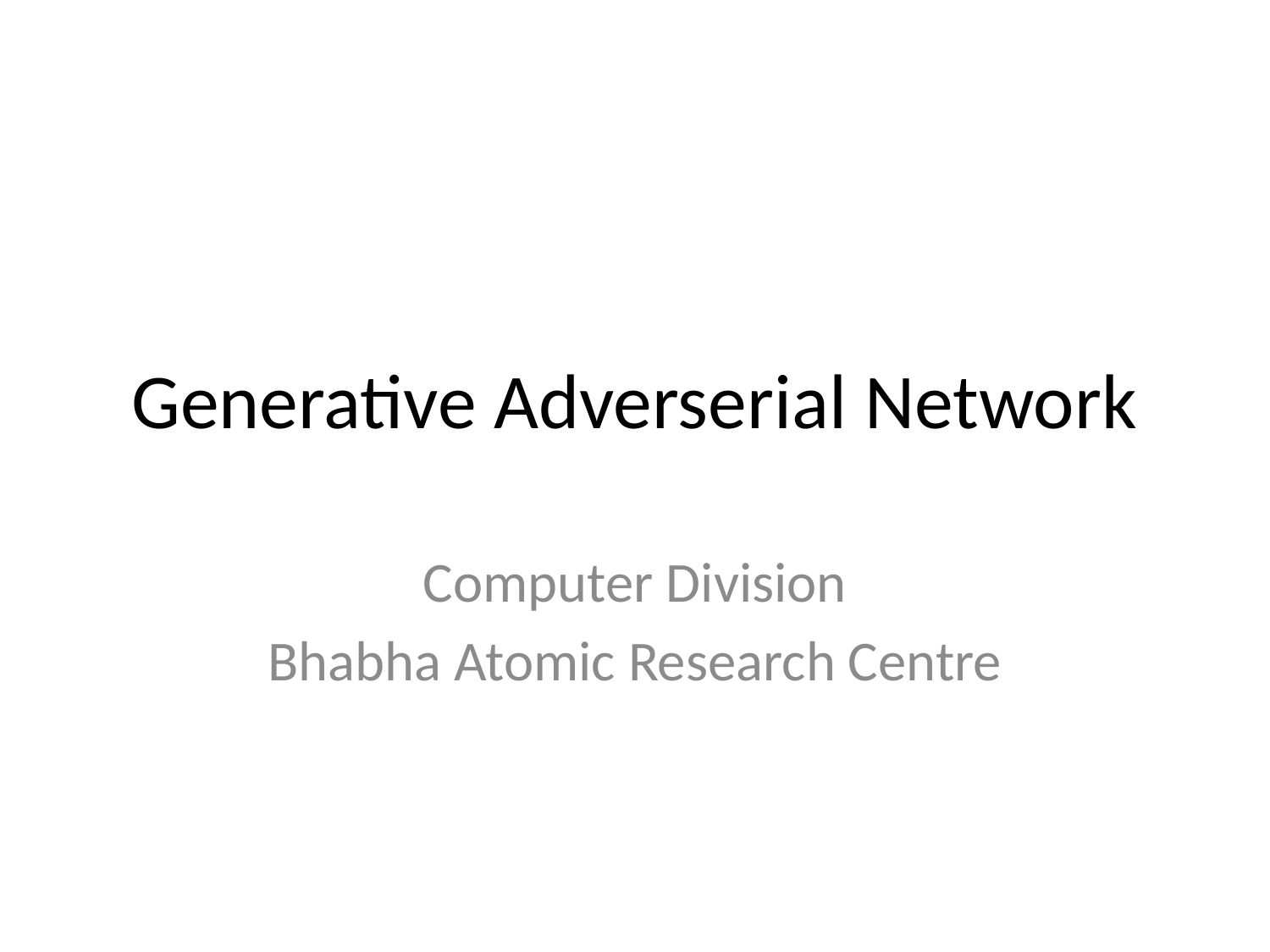

# Generative Adverserial Network
Computer Division
Bhabha Atomic Research Centre